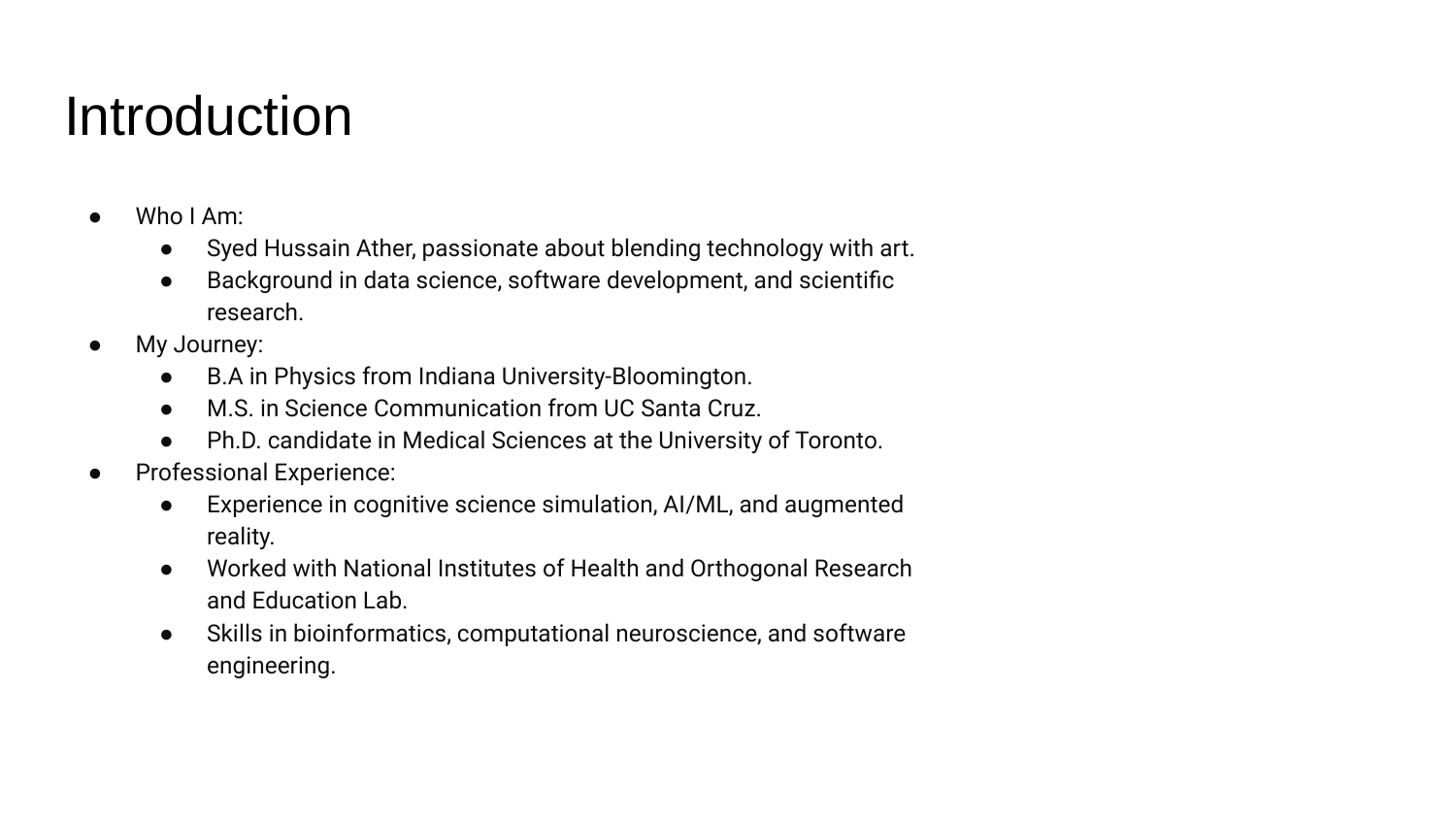

# Introduction
Who I Am:
Syed Hussain Ather, passionate about blending technology with art.
Background in data science, software development, and scientific research.
My Journey:
B.A in Physics from Indiana University-Bloomington.
M.S. in Science Communication from UC Santa Cruz.
Ph.D. candidate in Medical Sciences at the University of Toronto.
Professional Experience:
Experience in cognitive science simulation, AI/ML, and augmented reality.
Worked with National Institutes of Health and Orthogonal Research and Education Lab.
Skills in bioinformatics, computational neuroscience, and software engineering.